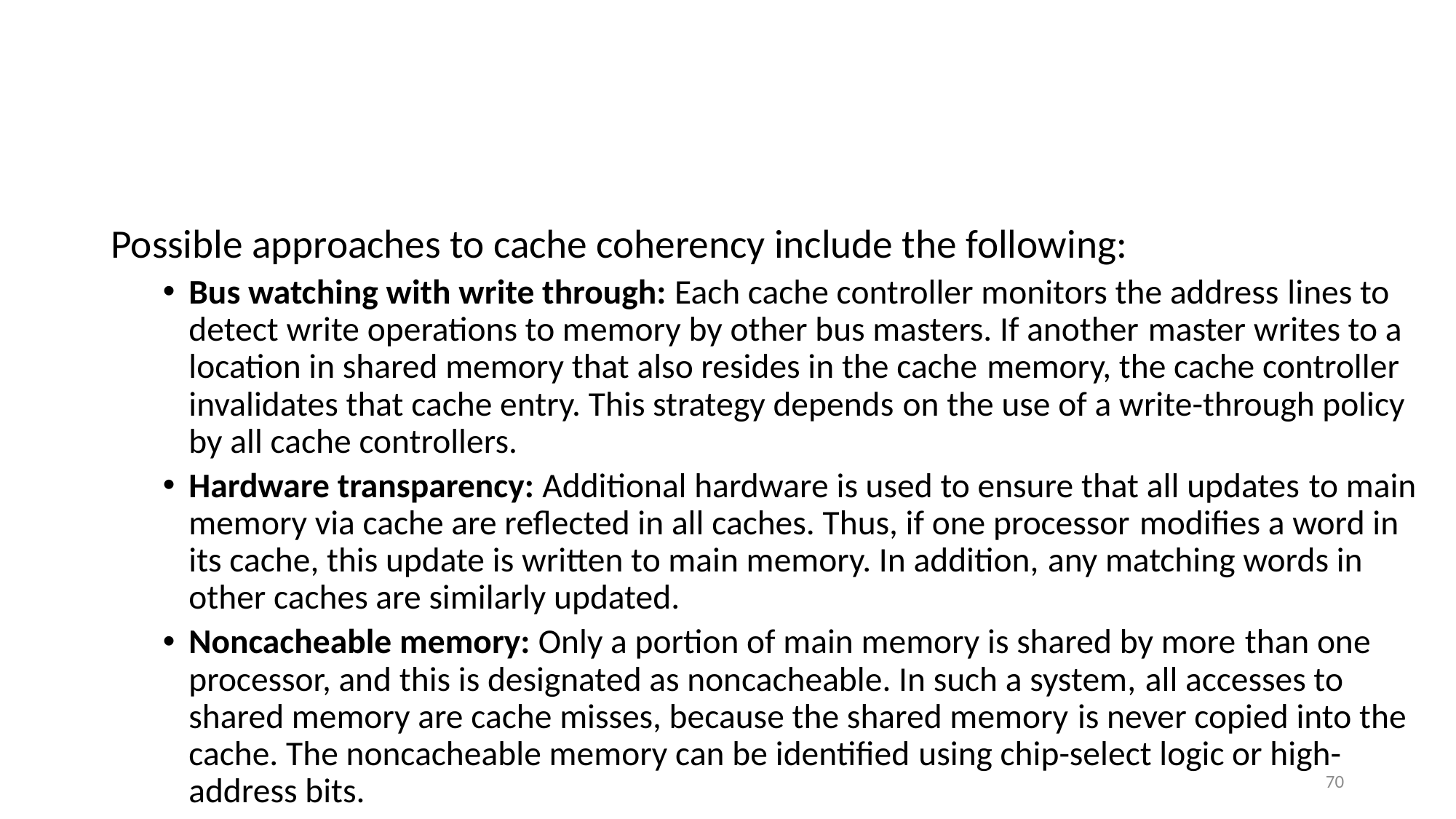

#
Possible approaches to cache coherency include the following:
Bus watching with write through: Each cache controller monitors the address lines to detect write operations to memory by other bus masters. If another master writes to a location in shared memory that also resides in the cache memory, the cache controller invalidates that cache entry. This strategy depends on the use of a write-through policy by all cache controllers.
Hardware transparency: Additional hardware is used to ensure that all updates to main memory via cache are reflected in all caches. Thus, if one processor modifies a word in its cache, this update is written to main memory. In addition, any matching words in other caches are similarly updated.
Noncacheable memory: Only a portion of main memory is shared by more than one processor, and this is designated as noncacheable. In such a system, all accesses to shared memory are cache misses, because the shared memory is never copied into the cache. The noncacheable memory can be identified using chip-select logic or high-address bits.
70